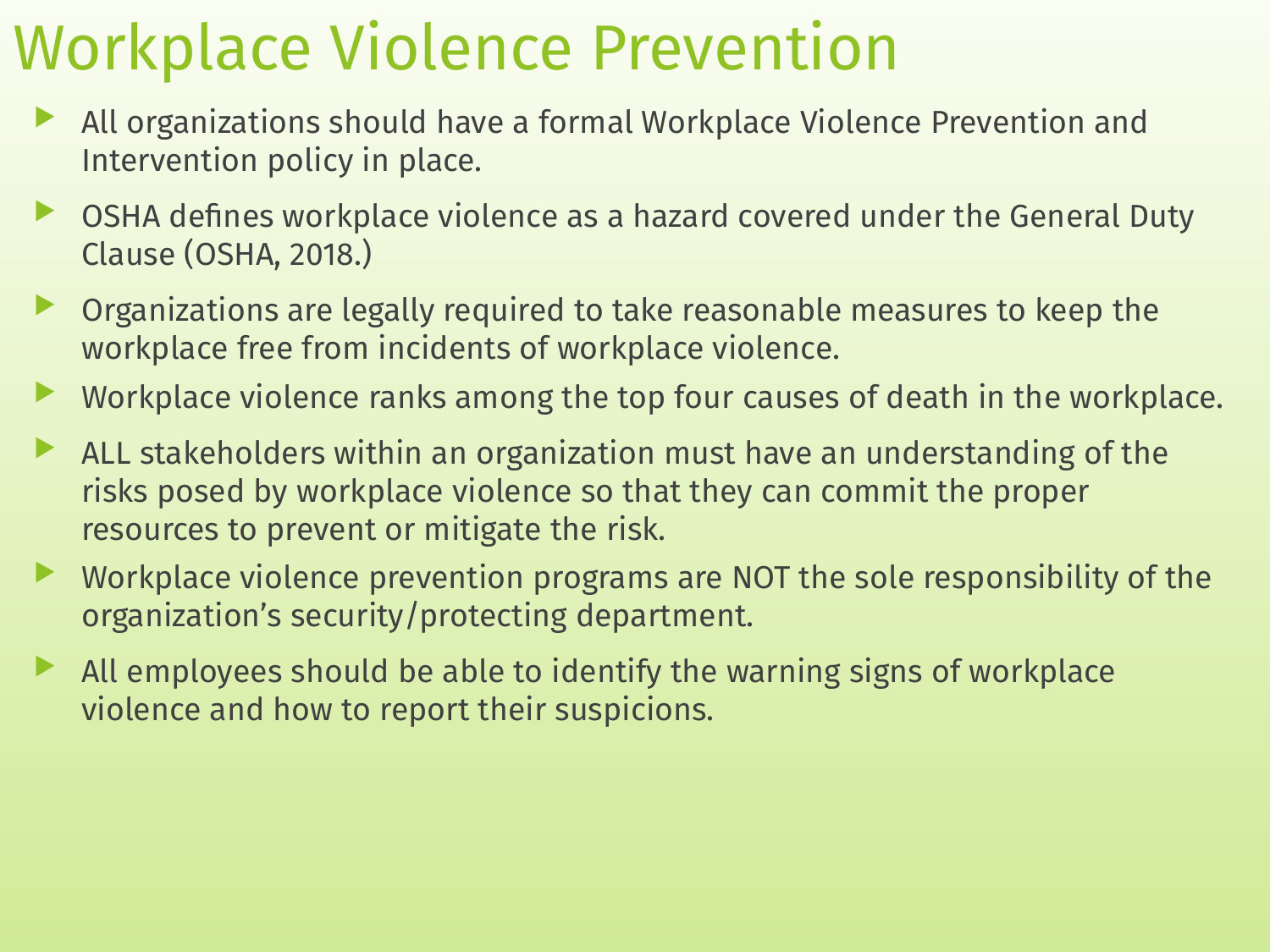

# Workplace Violence Prevention
All organizations should have a formal Workplace Violence Prevention and Intervention policy in place.
OSHA defines workplace violence as a hazard covered under the General Duty Clause (OSHA, 2018.)
Organizations are legally required to take reasonable measures to keep the workplace free from incidents of workplace violence.
Workplace violence ranks among the top four causes of death in the workplace.
ALL stakeholders within an organization must have an understanding of the risks posed by workplace violence so that they can commit the proper resources to prevent or mitigate the risk.

Workplace violence prevention programs are NOT the sole responsibility of the organization’s security/protecting department.
All employees should be able to identify the warning signs of workplace violence and how to report their suspicions.

3